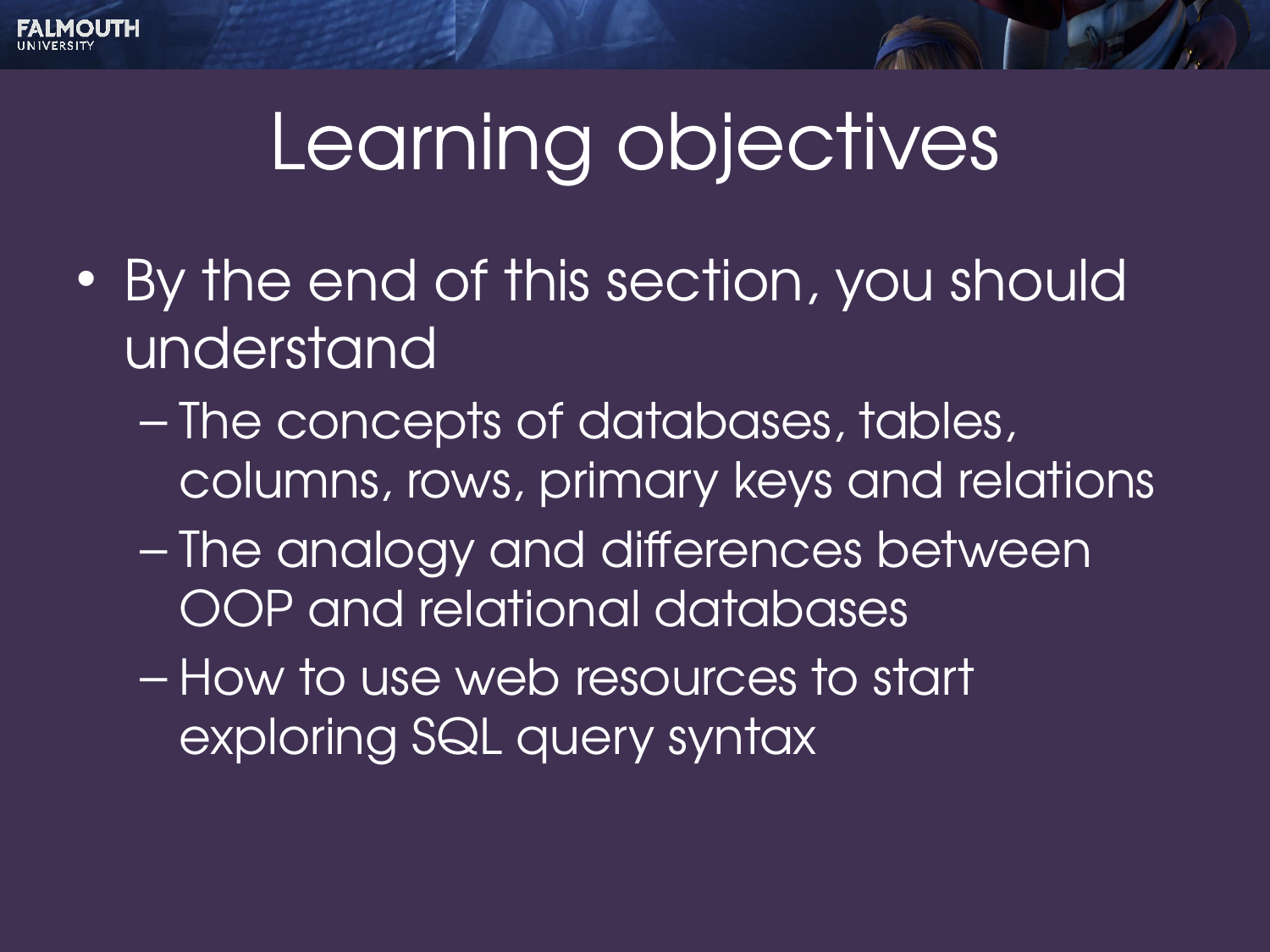

# Learning objectives
By the end of this section, you should understand
The concepts of databases, tables, columns, rows, primary keys and relations
The analogy and differences between OOP and relational databases
How to use web resources to start exploring SQL query syntax